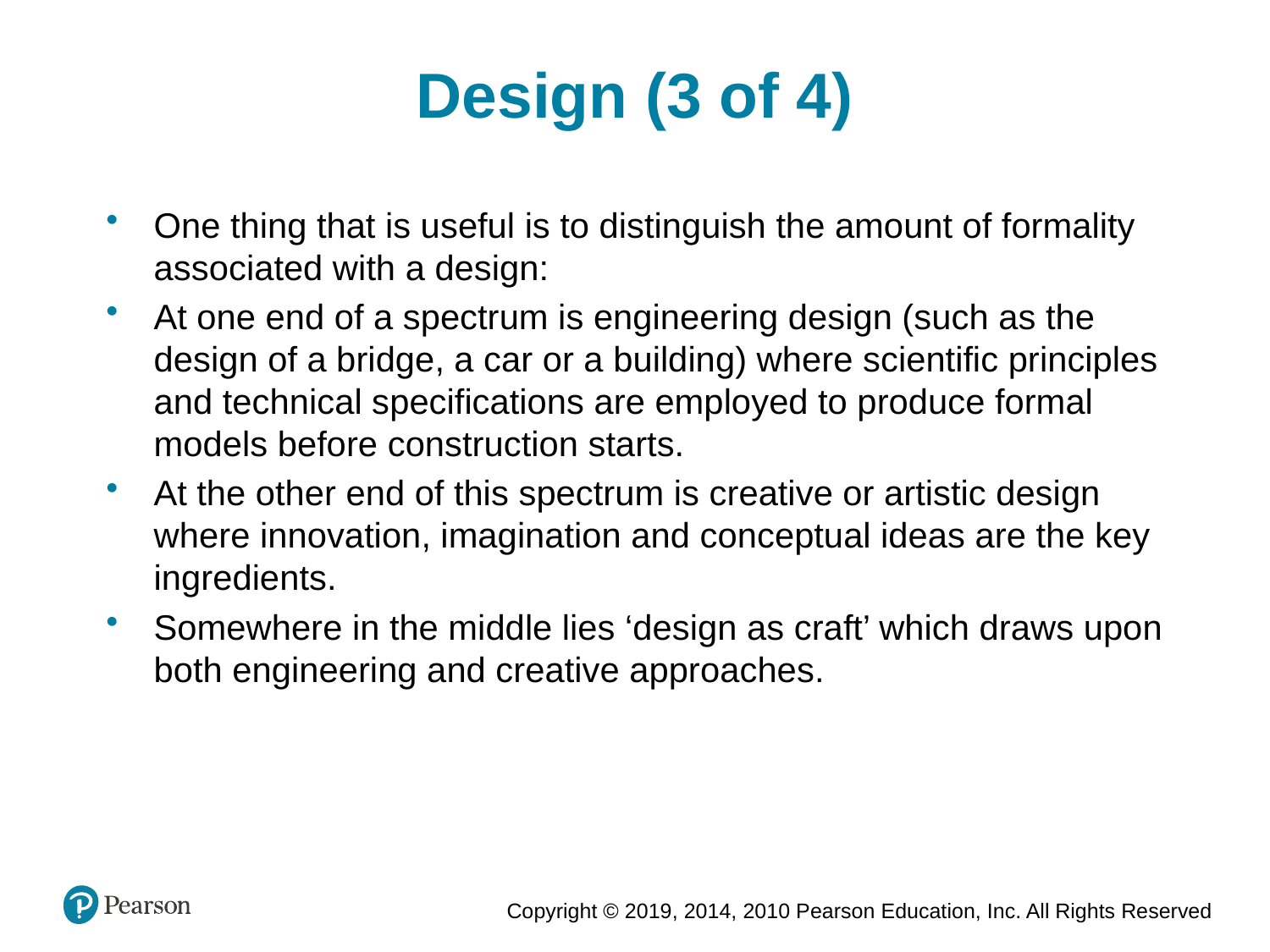

Design (3 of 4)
One thing that is useful is to distinguish the amount of formality associated with a design:
At one end of a spectrum is engineering design (such as the design of a bridge, a car or a building) where scientific principles and technical specifications are employed to produce formal models before construction starts.
At the other end of this spectrum is creative or artistic design where innovation, imagination and conceptual ideas are the key ingredients.
Somewhere in the middle lies ‘design as craft’ which draws upon both engineering and creative approaches.